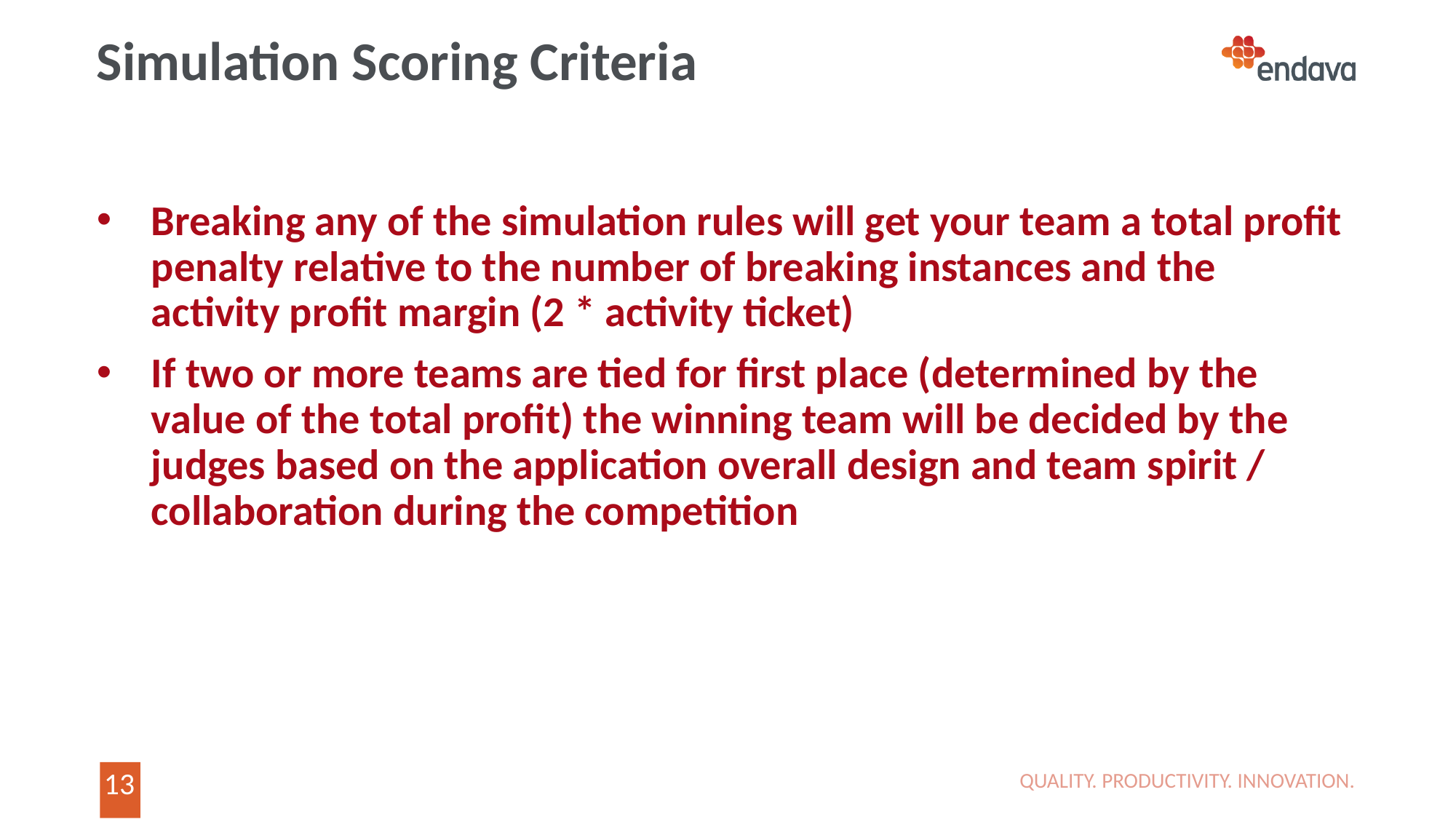

# Simulation Scoring Criteria
Breaking any of the simulation rules will get your team a total profit penalty relative to the number of breaking instances and the activity profit margin (2 * activity ticket)
If two or more teams are tied for first place (determined by the value of the total profit) the winning team will be decided by the judges based on the application overall design and team spirit / collaboration during the competition
QUALITY. PRODUCTIVITY. INNOVATION.